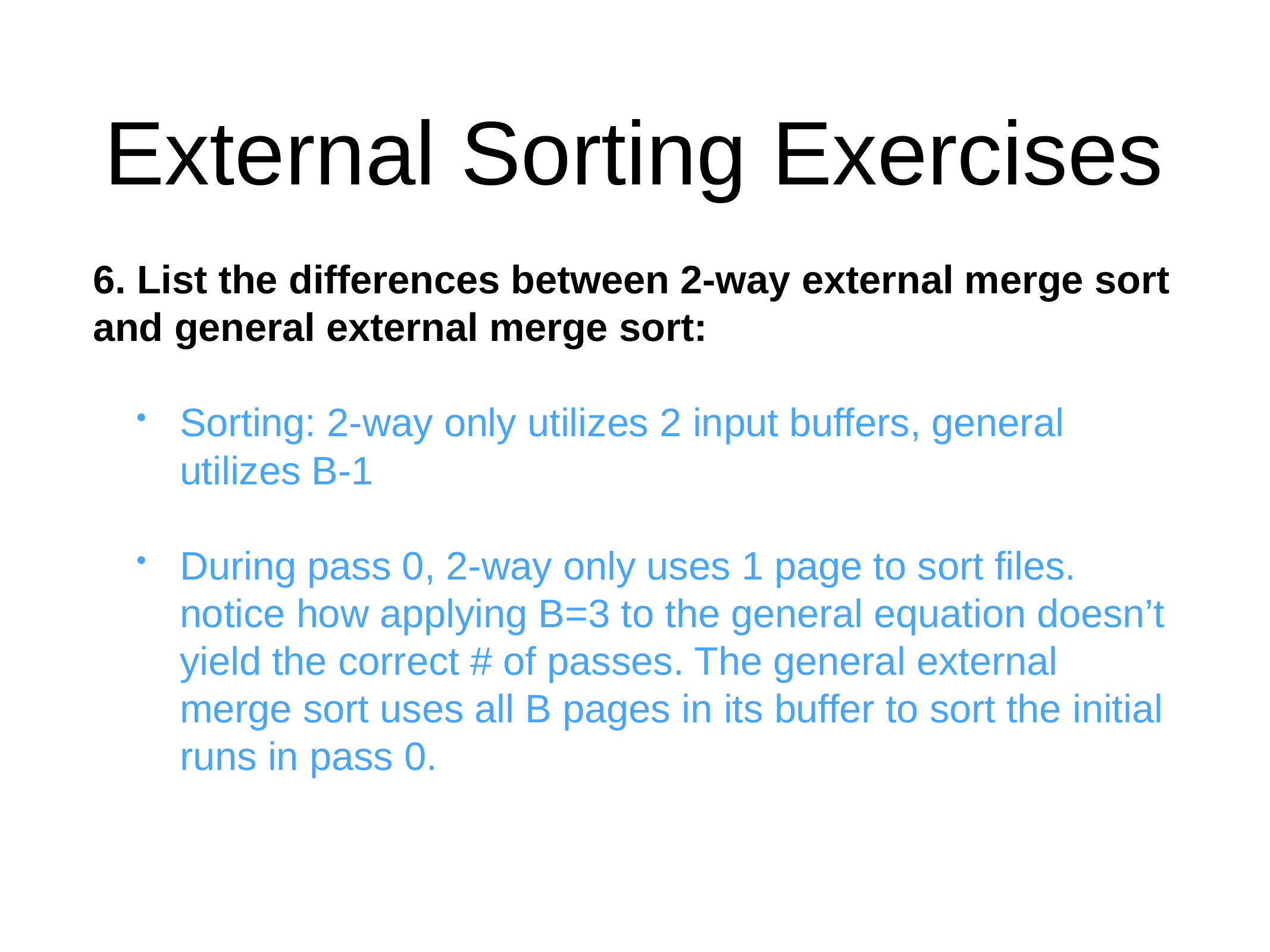

# External Sorting Exercises
6. List the differences between 2-way external merge sort and general external merge sort:

Sorting: 2-way only utilizes 2 input buffers, general utilizes B-1

During pass 0, 2-way only uses 1 page to sort files. notice how applying B=3 to the general equation doesn’t yield the correct # of passes. The general external merge sort uses all B pages in its buffer to sort the initial runs in pass 0.